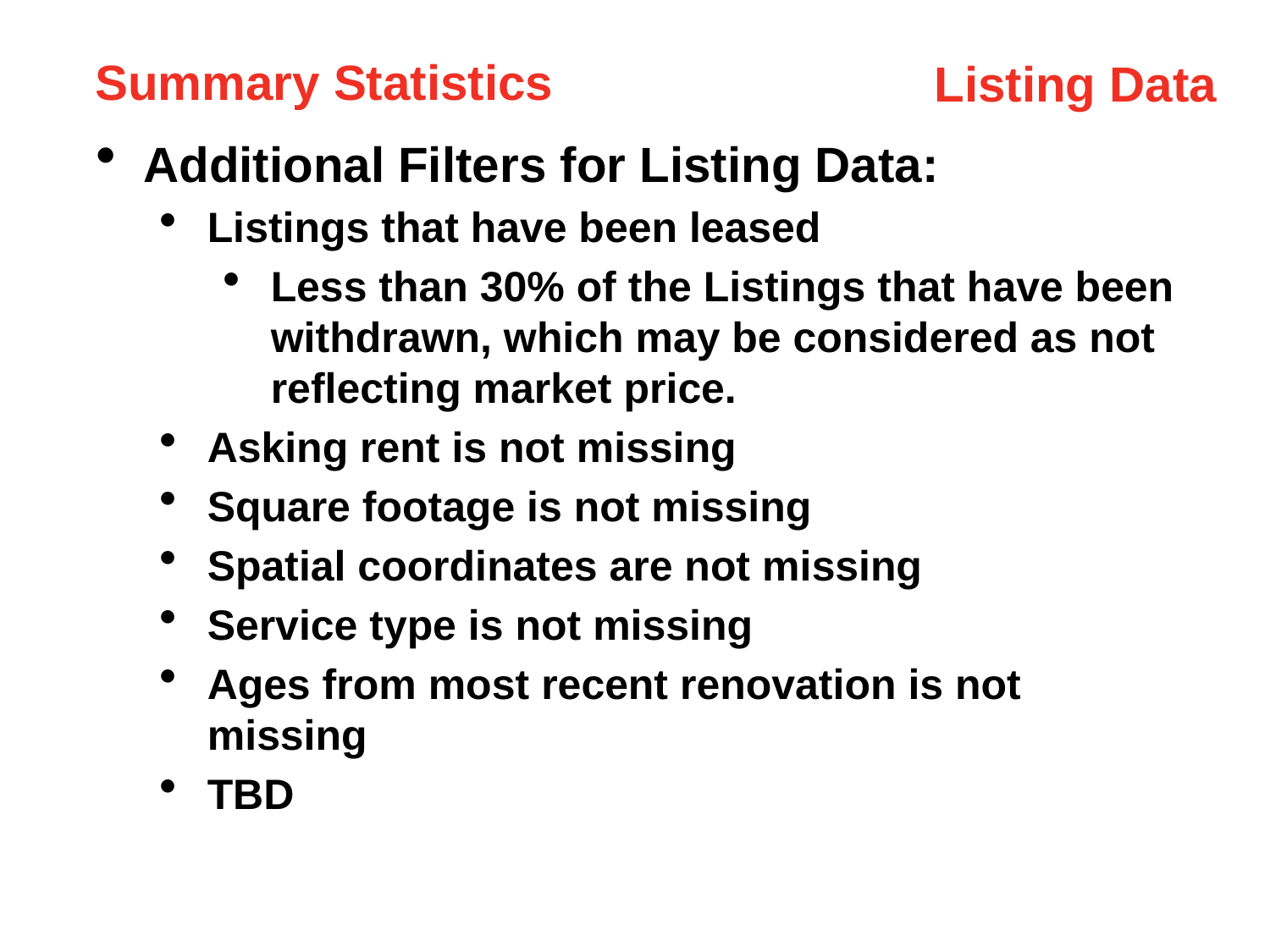

Summary Statistics
Listing Data
Additional Filters for Listing Data:
Listings that have been leased
Less than 30% of the Listings that have been withdrawn, which may be considered as not reflecting market price.
Asking rent is not missing
Square footage is not missing
Spatial coordinates are not missing
Service type is not missing
Ages from most recent renovation is not missing
TBD